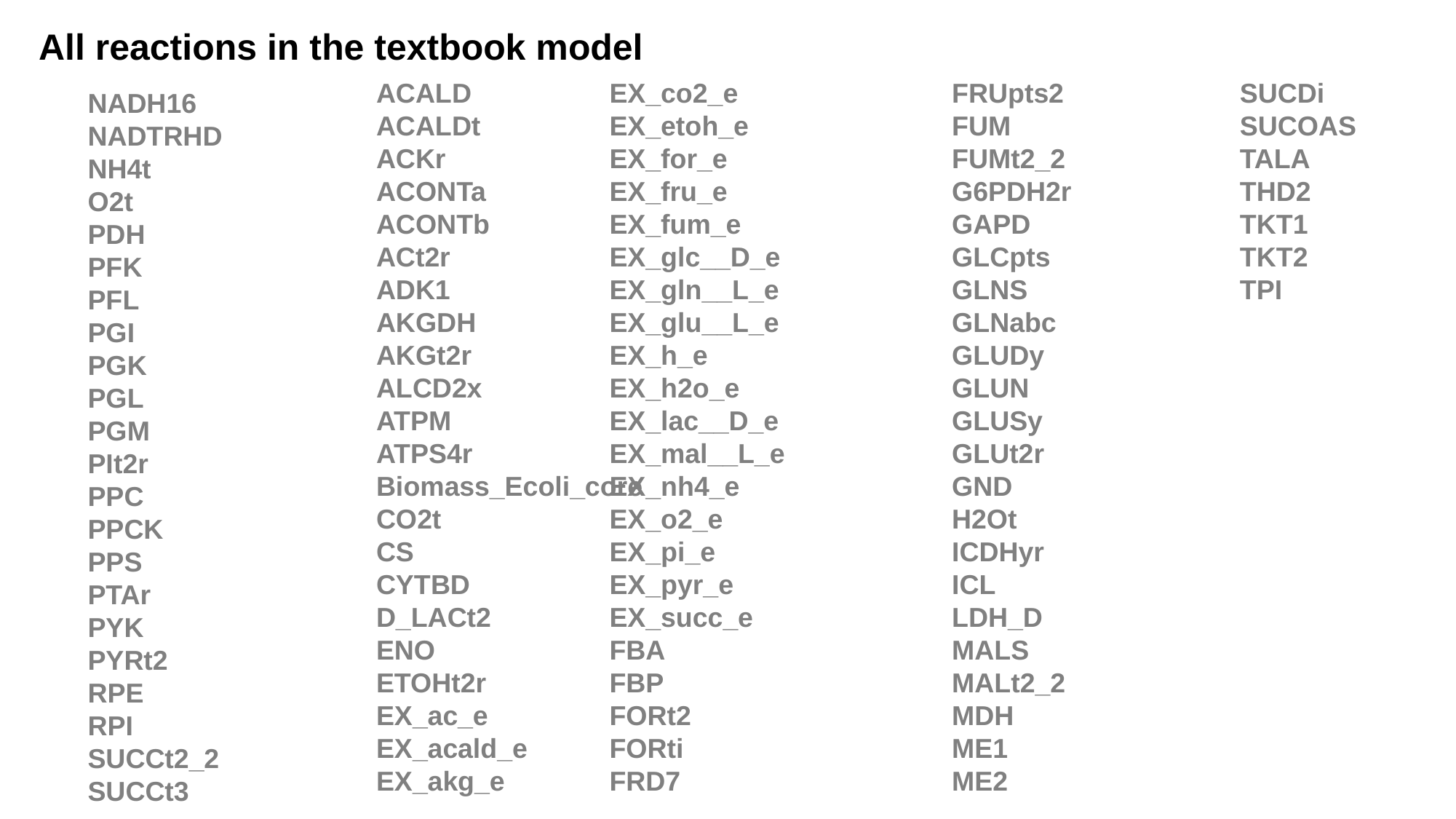

All reactions in the textbook model
ACALD
ACALDt
ACKr
ACONTa
ACONTb
ACt2r
ADK1
AKGDH
AKGt2r
ALCD2x
ATPM
ATPS4r
Biomass_Ecoli_core
CO2t
CS
CYTBD
D_LACt2
ENO
ETOHt2r
EX_ac_e
EX_acald_e
EX_akg_e
EX_co2_e
EX_etoh_e
EX_for_e
EX_fru_e
EX_fum_e
EX_glc__D_e
EX_gln__L_e
EX_glu__L_e
EX_h_e
EX_h2o_e
EX_lac__D_e
EX_mal__L_e
EX_nh4_e
EX_o2_e
EX_pi_e
EX_pyr_e
EX_succ_e
FBA
FBP
FORt2
FORti
FRD7
FRUpts2
FUM
FUMt2_2
G6PDH2r
GAPD
GLCpts
GLNS
GLNabc
GLUDy
GLUN
GLUSy
GLUt2r
GND
H2Ot
ICDHyr
ICL
LDH_D
MALS
MALt2_2
MDH
ME1
ME2
SUCDi
SUCOAS
TALA
THD2
TKT1
TKT2
TPI
NADH16
NADTRHD
NH4t
O2t
PDH
PFK
PFL
PGI
PGK
PGL
PGM
PIt2r
PPC
PPCK
PPS
PTAr
PYK
PYRt2
RPE
RPI
SUCCt2_2
SUCCt3